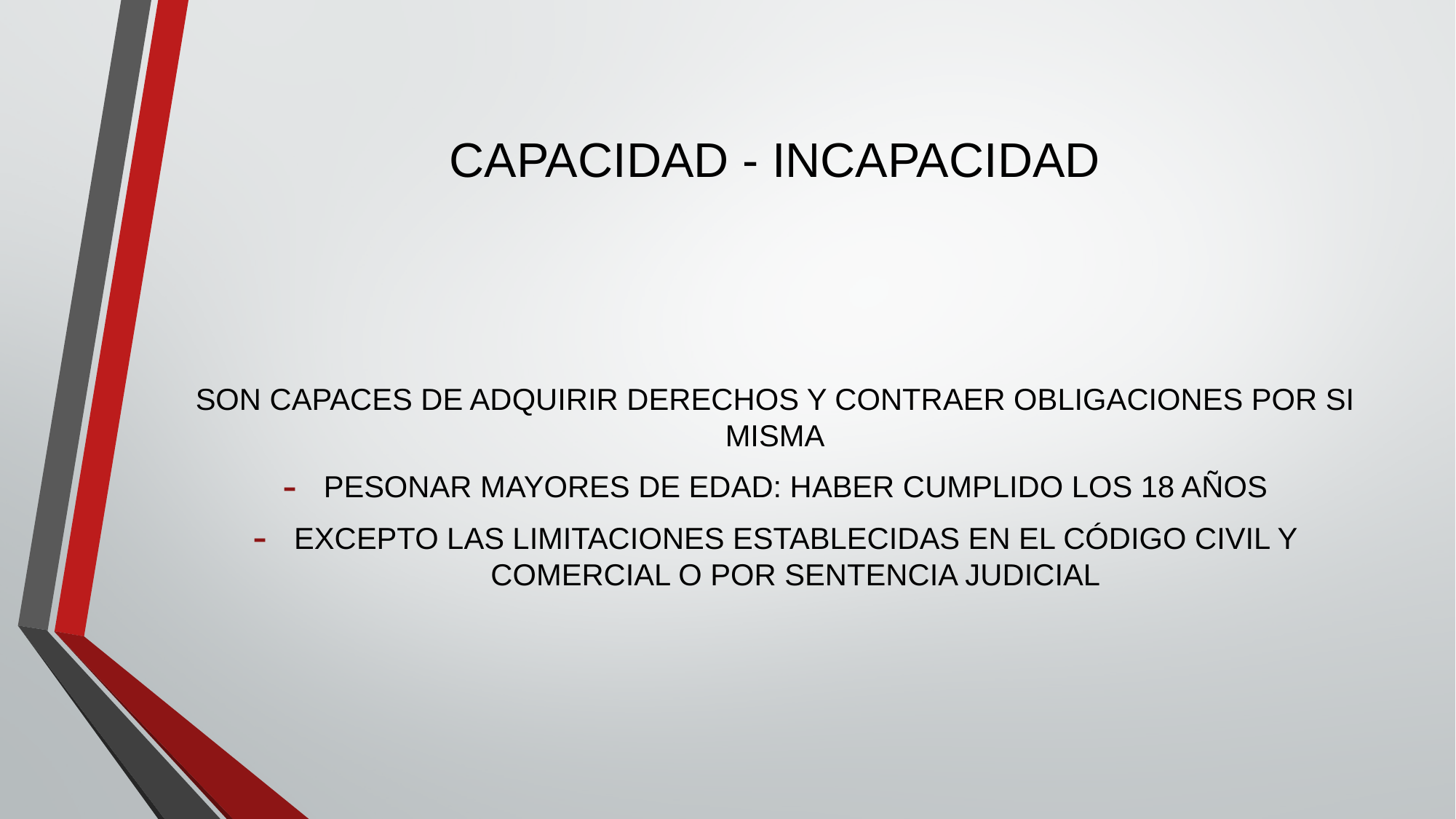

# CAPACIDAD - INCAPACIDAD
SON CAPACES DE ADQUIRIR DERECHOS Y CONTRAER OBLIGACIONES POR SI MISMA
PESONAR MAYORES DE EDAD: HABER CUMPLIDO LOS 18 AÑOS
EXCEPTO LAS LIMITACIONES ESTABLECIDAS EN EL CÓDIGO CIVIL Y COMERCIAL O POR SENTENCIA JUDICIAL